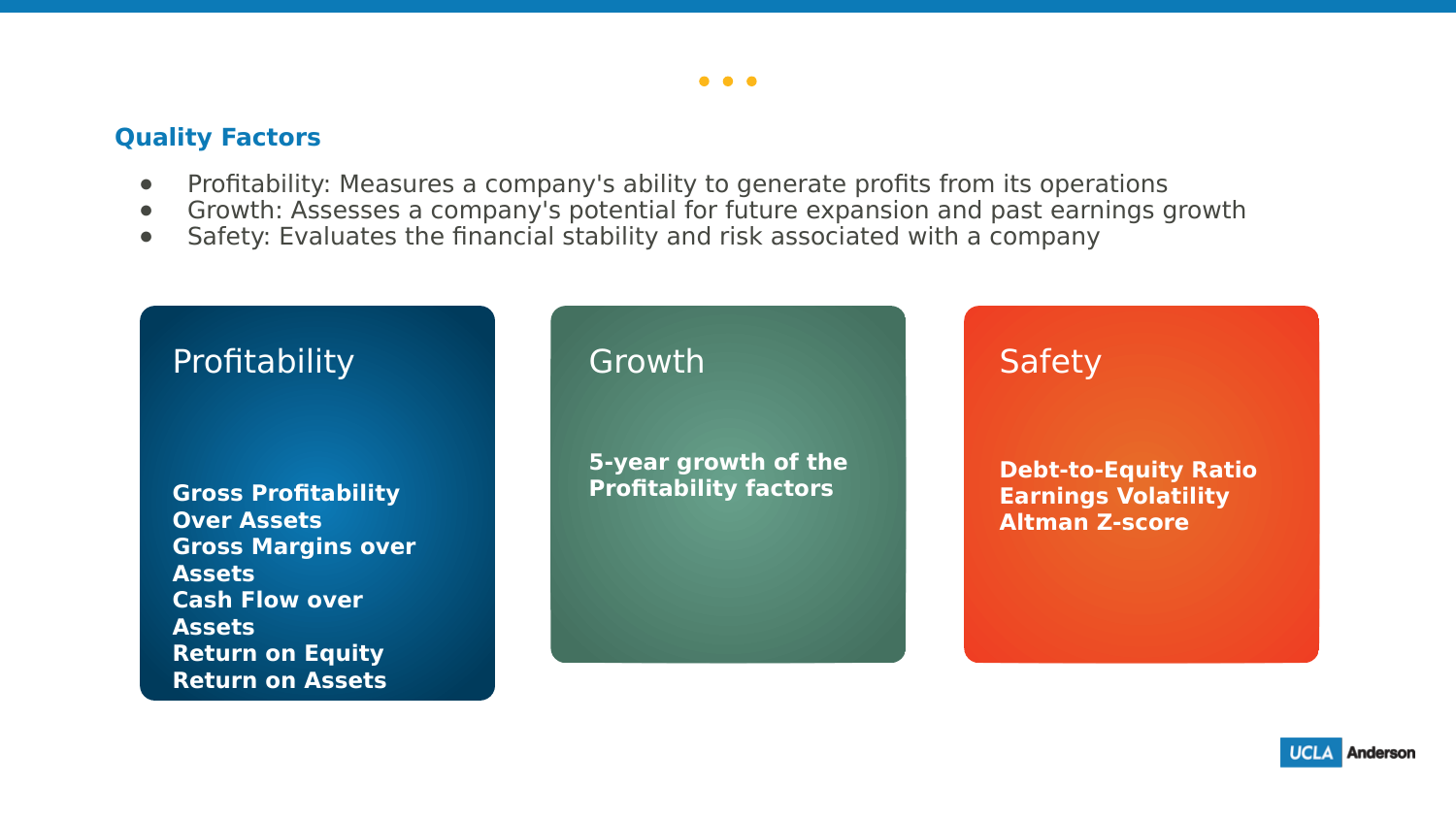

Quality Factors
Profitability: Measures a company's ability to generate profits from its operations
Growth: Assesses a company's potential for future expansion and past earnings growth
Safety: Evaluates the financial stability and risk associated with a company

Growth

5-year growth of the Profitability factors
Safety

Debt-to-Equity Ratio Earnings Volatility
Altman Z-score
Profitability

Gross Profitability Over Assets
Gross Margins over Assets
Cash Flow over Assets
Return on Equity
Return on Assets